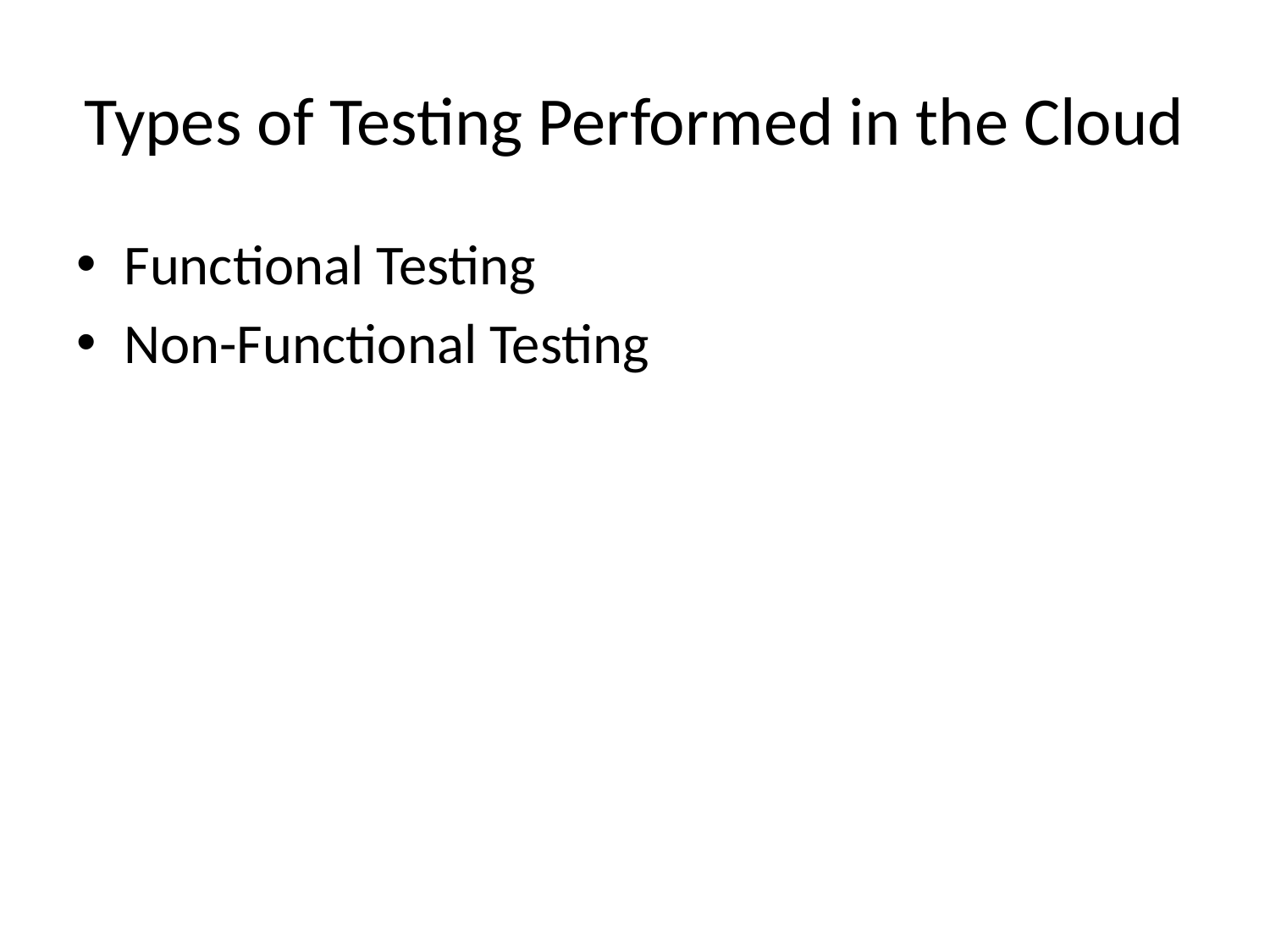

# Types of Testing Performed in the Cloud
Functional Testing
Non-Functional Testing